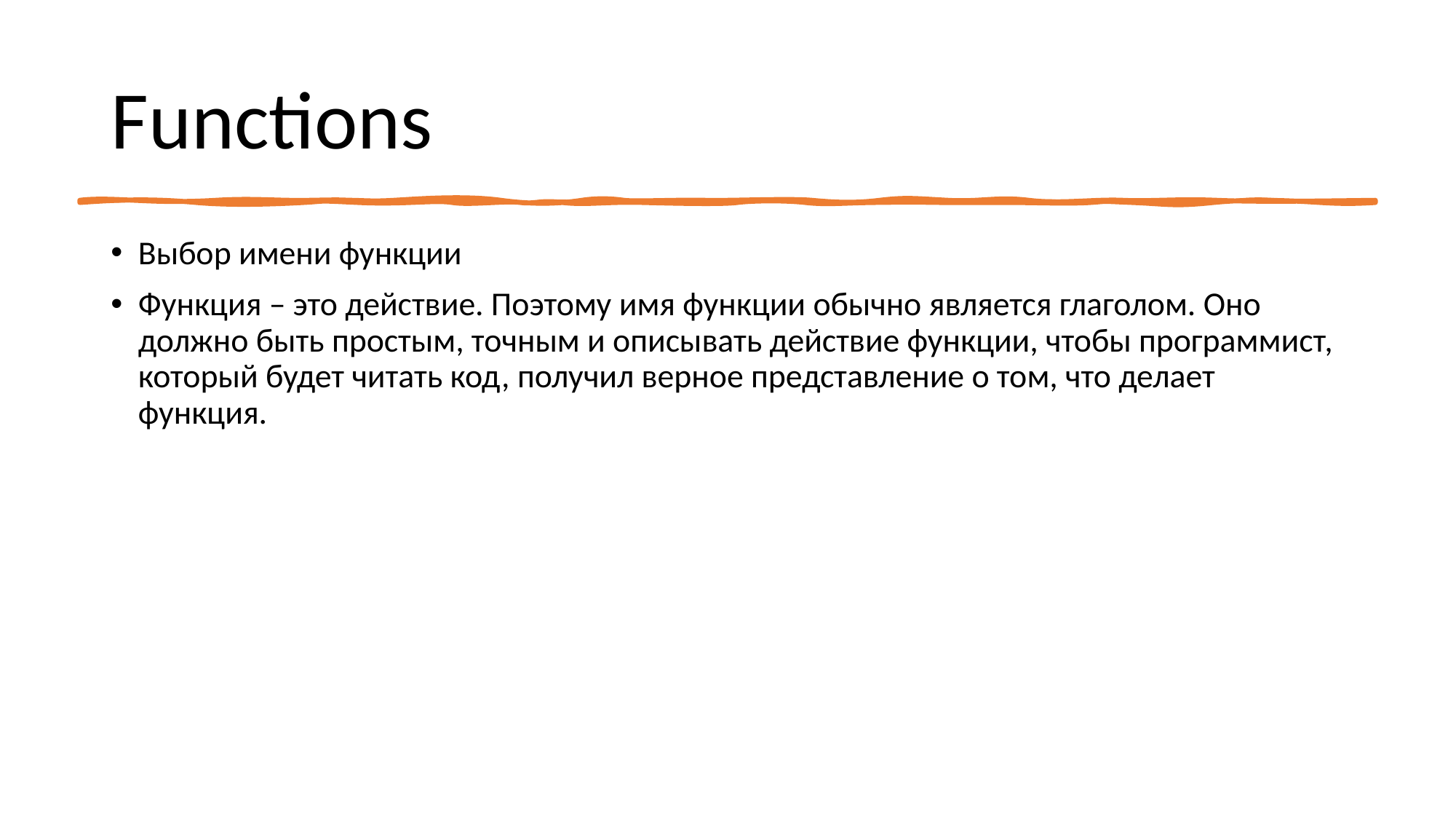

# Functions

Выбор имени функции
Функция – это действие. Поэтому имя функции обычно является глаголом. Оно должно быть простым, точным и описывать действие функции, чтобы программист, который будет читать код, получил верное представление о том, что делает функция.